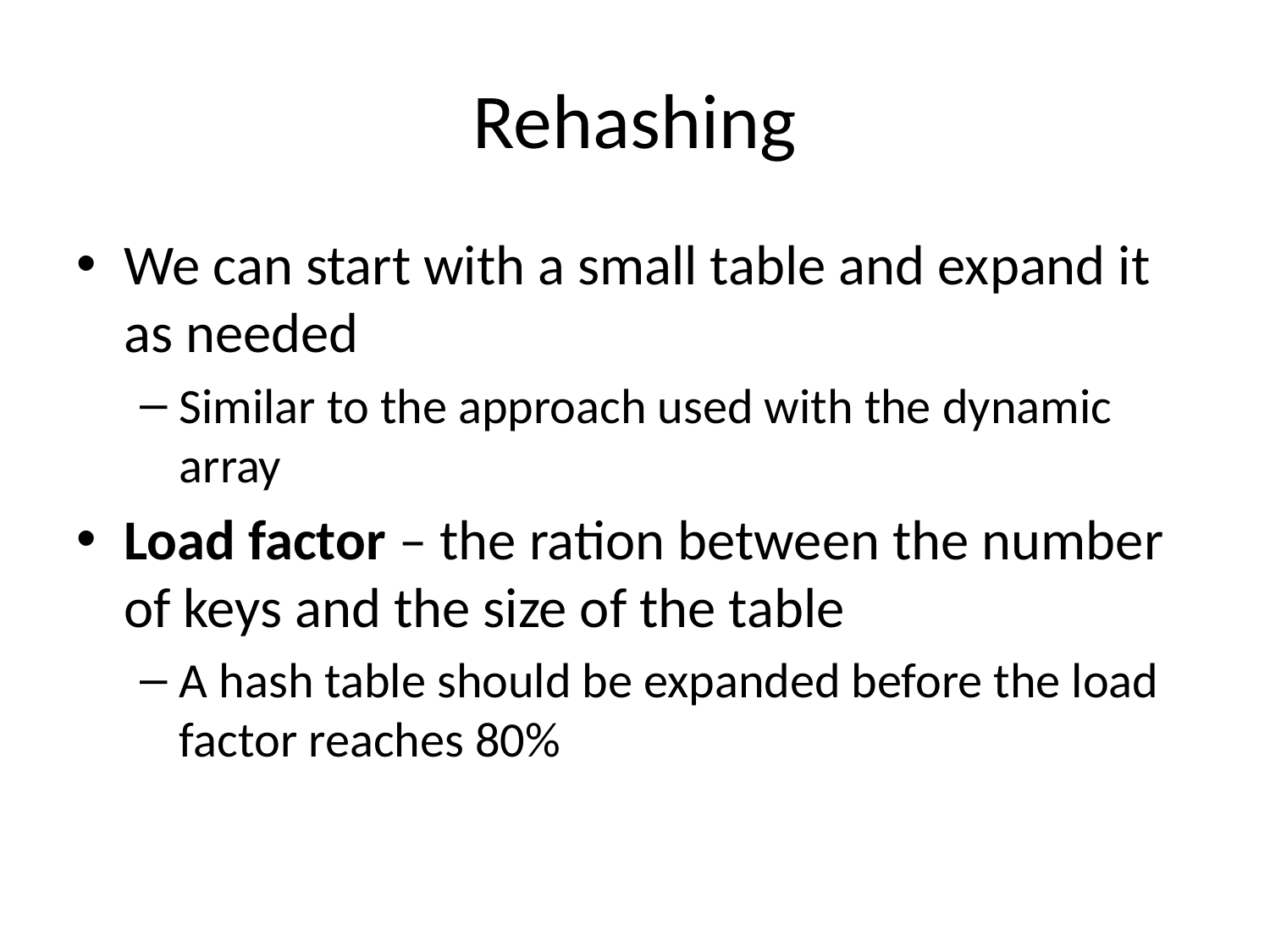

# Rehashing
We can start with a small table and expand it as needed
Similar to the approach used with the dynamic array
Load factor – the ration between the number of keys and the size of the table
A hash table should be expanded before the load factor reaches 80%